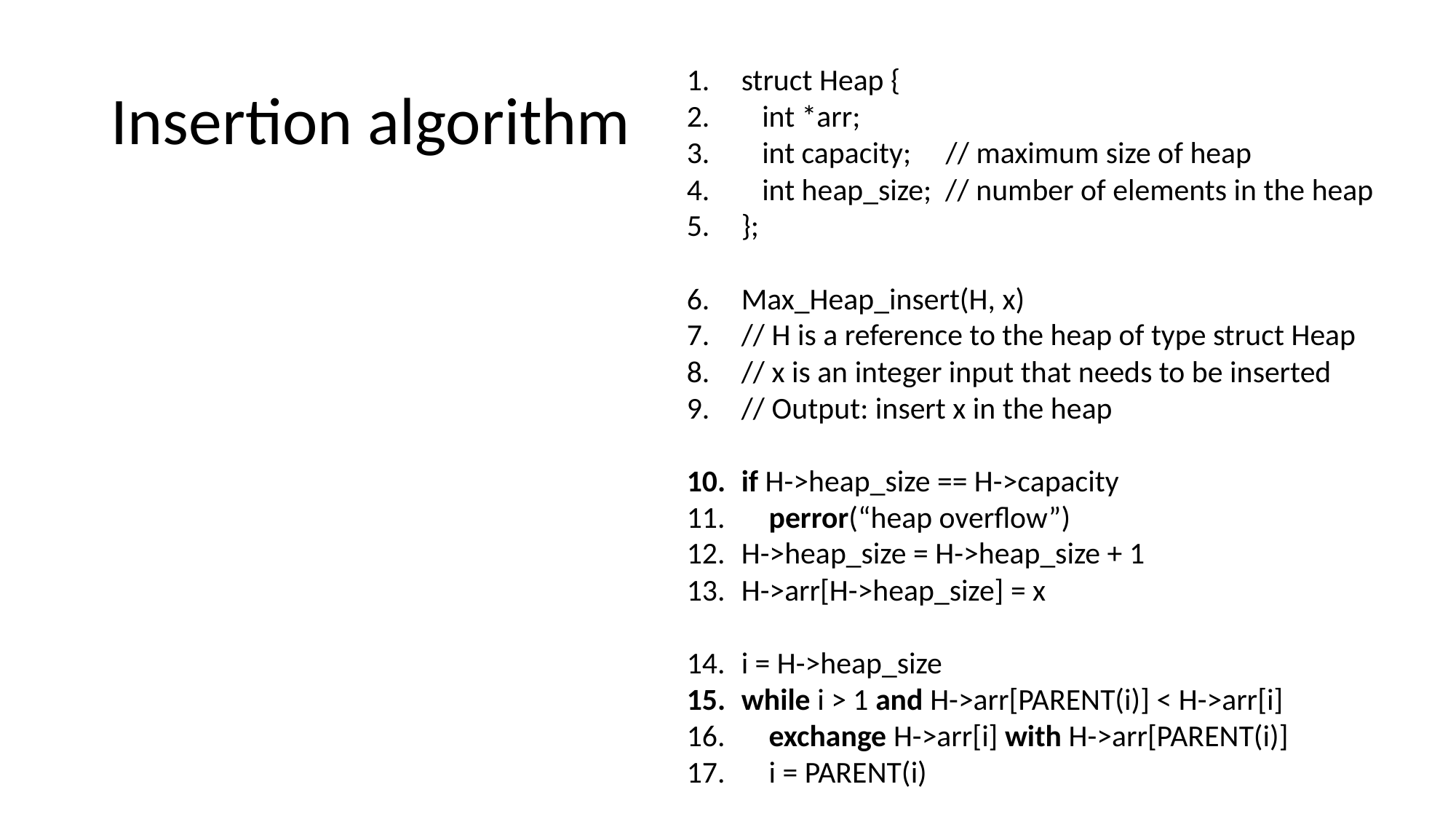

# Insertion algorithm
struct Heap {
   int *arr;
   int capacity;     // maximum size of heap
   int heap_size;  // number of elements in the heap
};

Max_Heap_insert(H, x)
// H is a reference to the heap of type struct Heap
// x is an integer input that needs to be inserted
// Output: insert x in the heap

if H->heap_size == H->capacity
    perror(“heap overflow”)
H->heap_size = H->heap_size + 1
H->arr[H->heap_size] = x

i = H->heap_size
while i > 1 and H->arr[PARENT(i)] < H->arr[i]
    exchange H->arr[i] with H->arr[PARENT(i)]
    i = PARENT(i)